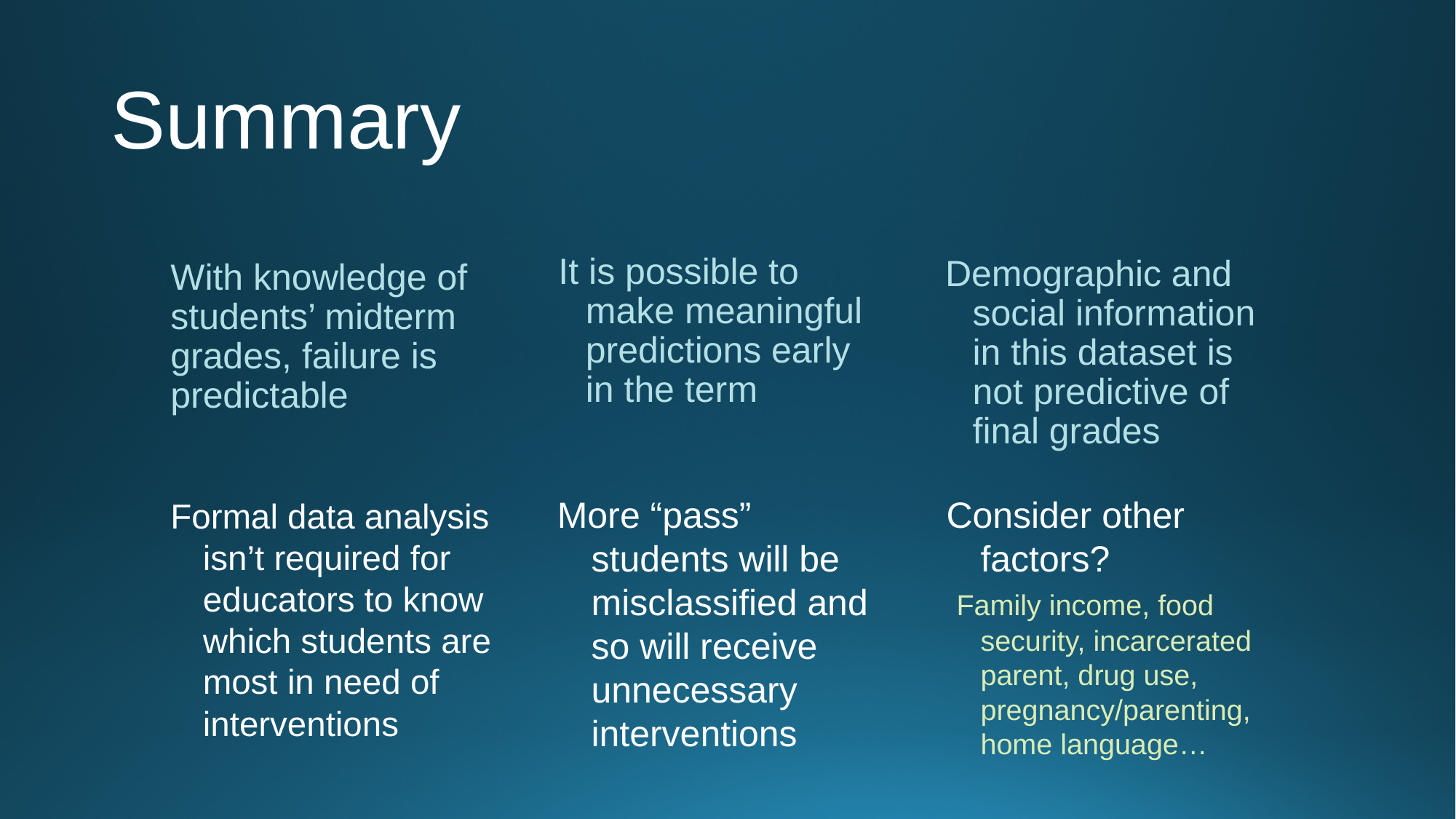

# Summary
It is possible to make meaningful predictions early in the term
Demographic and social information in this dataset is not predictive of final grades
With knowledge of students’ midterm grades, failure is predictable
Consider other factors?
 Family income, food security, incarcerated parent, drug use, pregnancy/parenting, home language…

More “pass” students will be misclassified and so will receive unnecessary interventions

Formal data analysis isn’t required for educators to know which students are most in need of interventions